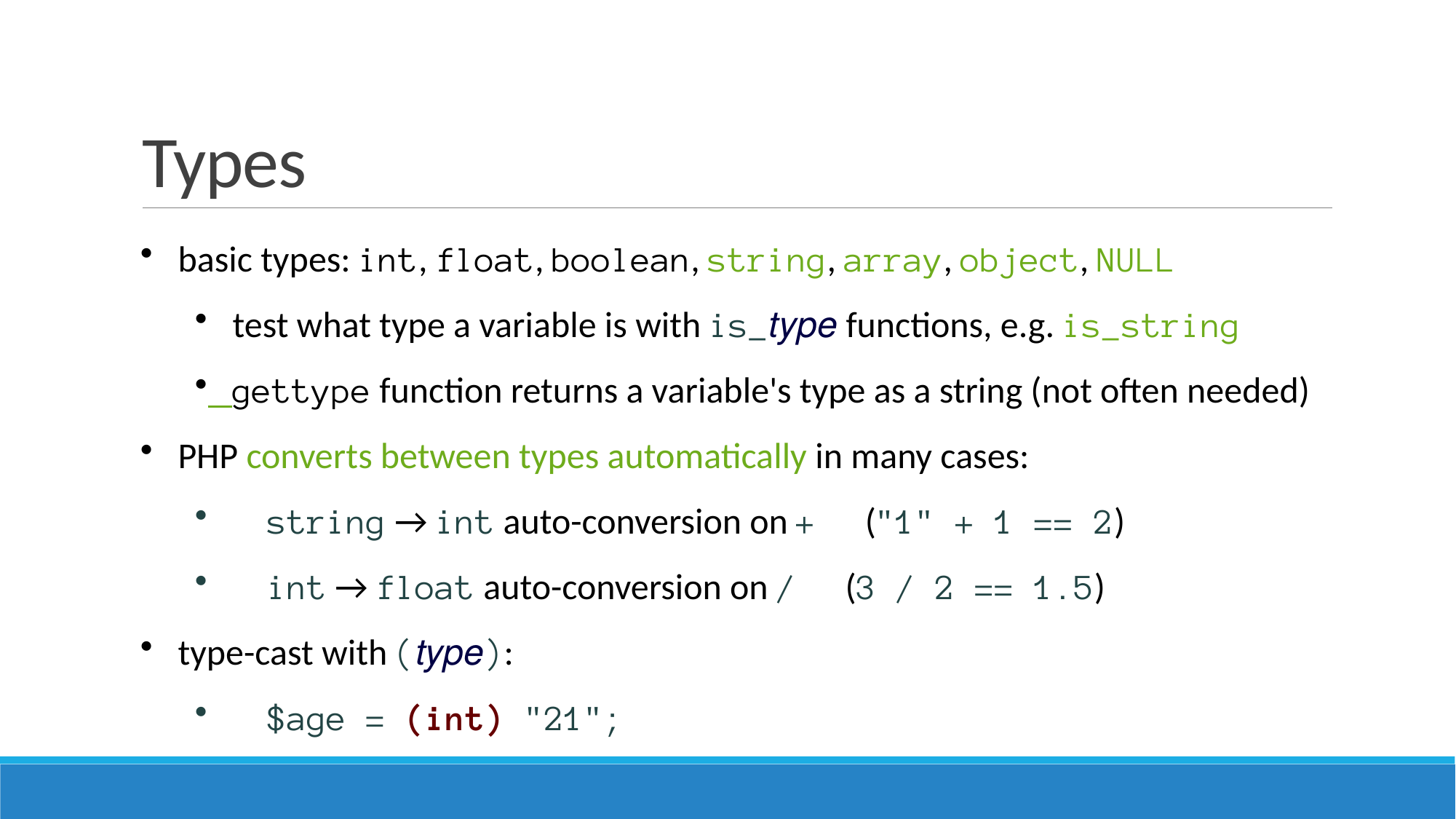

# Types

   basic types: int, float, boolean, string, array, object, NULL
   test what type a variable is with is_type functions, e.g. is_string
   gettype function returns a variable's type as a string (not often needed)
   PHP converts between types automatically in many cases:
   string → int auto-conversion on +      ("1" + 1 == 2)
   int → float auto-conversion on /      (3 / 2 == 1.5)
   type-cast with (type):
   $age = (int) "21";